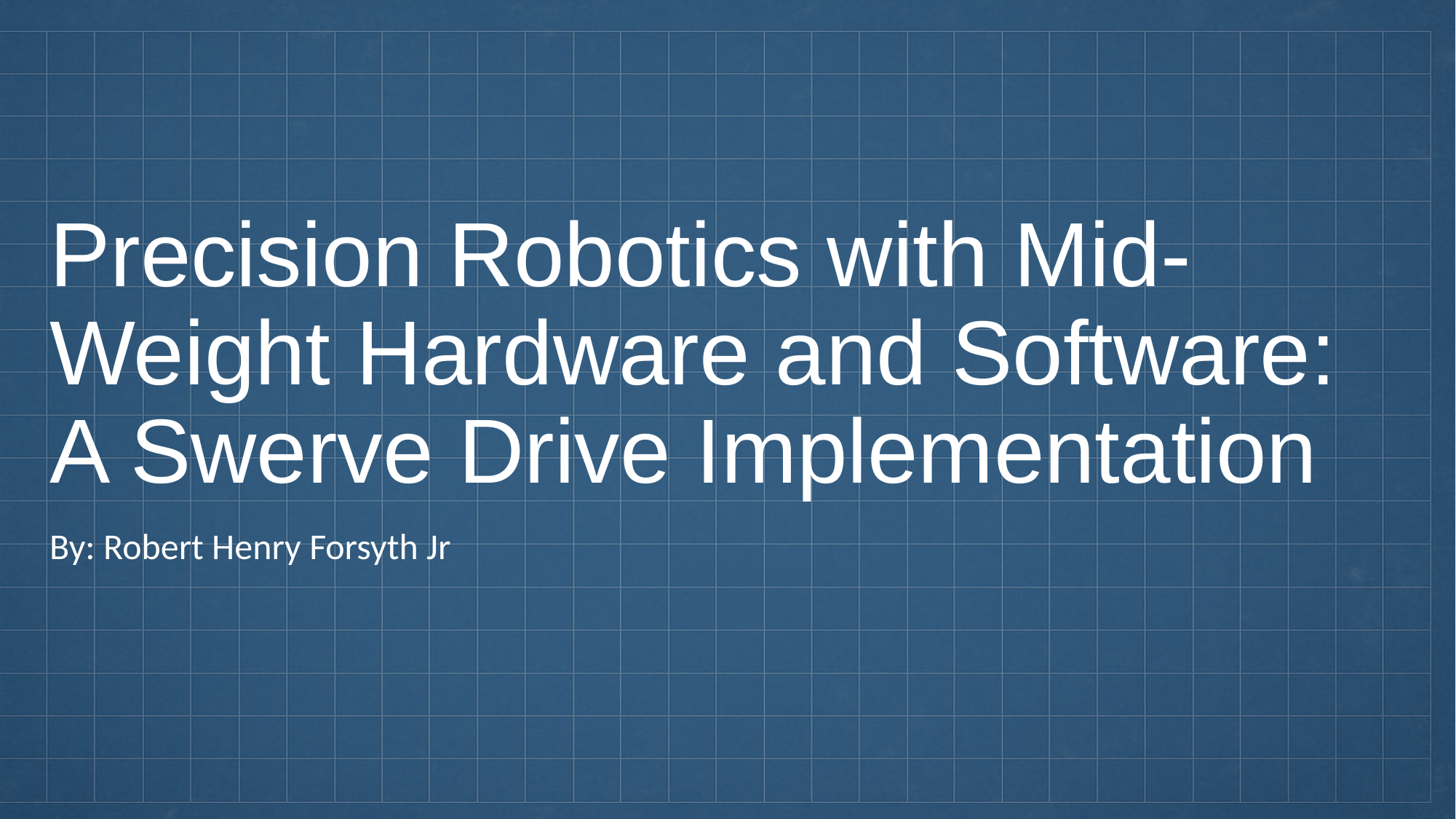

# Precision Robotics with Mid-Weight Hardware and Software: A Swerve Drive Implementation
By: Robert Henry Forsyth Jr